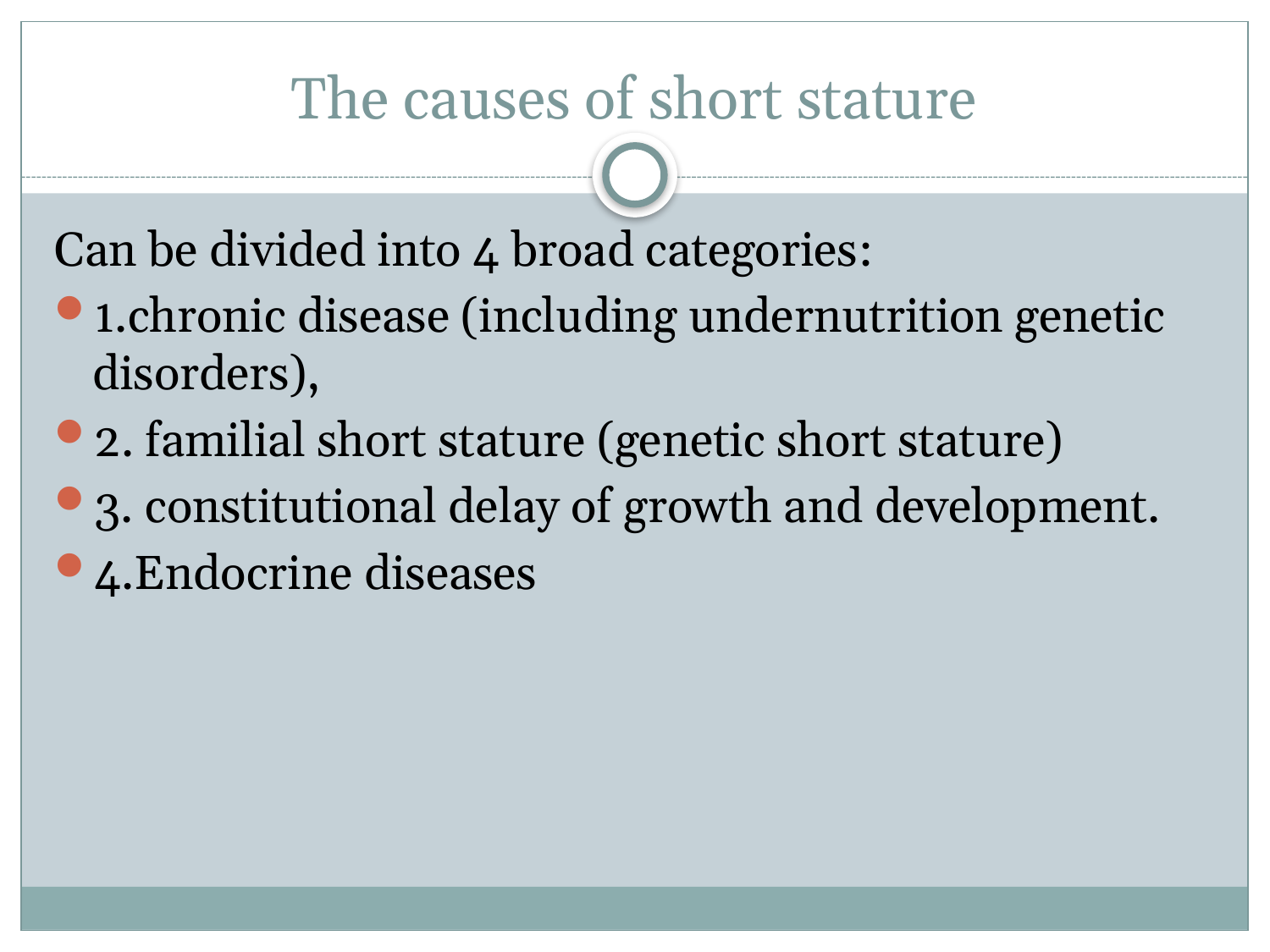

# The causes of short stature
Can be divided into 4 broad categories:
1.chronic disease (including undernutrition genetic disorders),
2. familial short stature (genetic short stature)
3. constitutional delay of growth and development.
4.Endocrine diseases